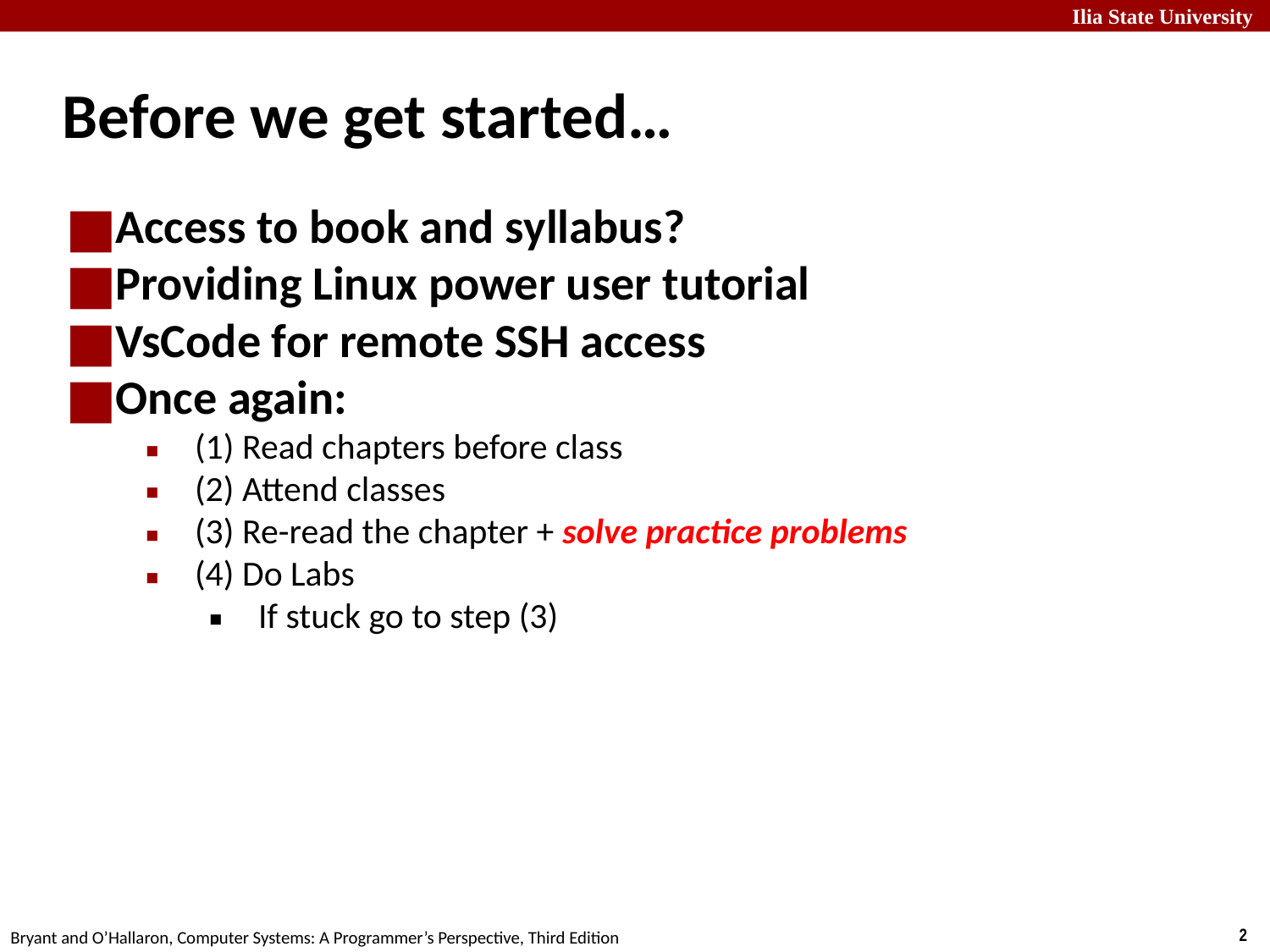

# Before we get started…
Access to book and syllabus?
Providing Linux power user tutorial
VsCode for remote SSH access
Once again:
(1) Read chapters before class
(2) Attend classes
(3) Re-read the chapter + solve practice problems
(4) Do Labs
If stuck go to step (3)